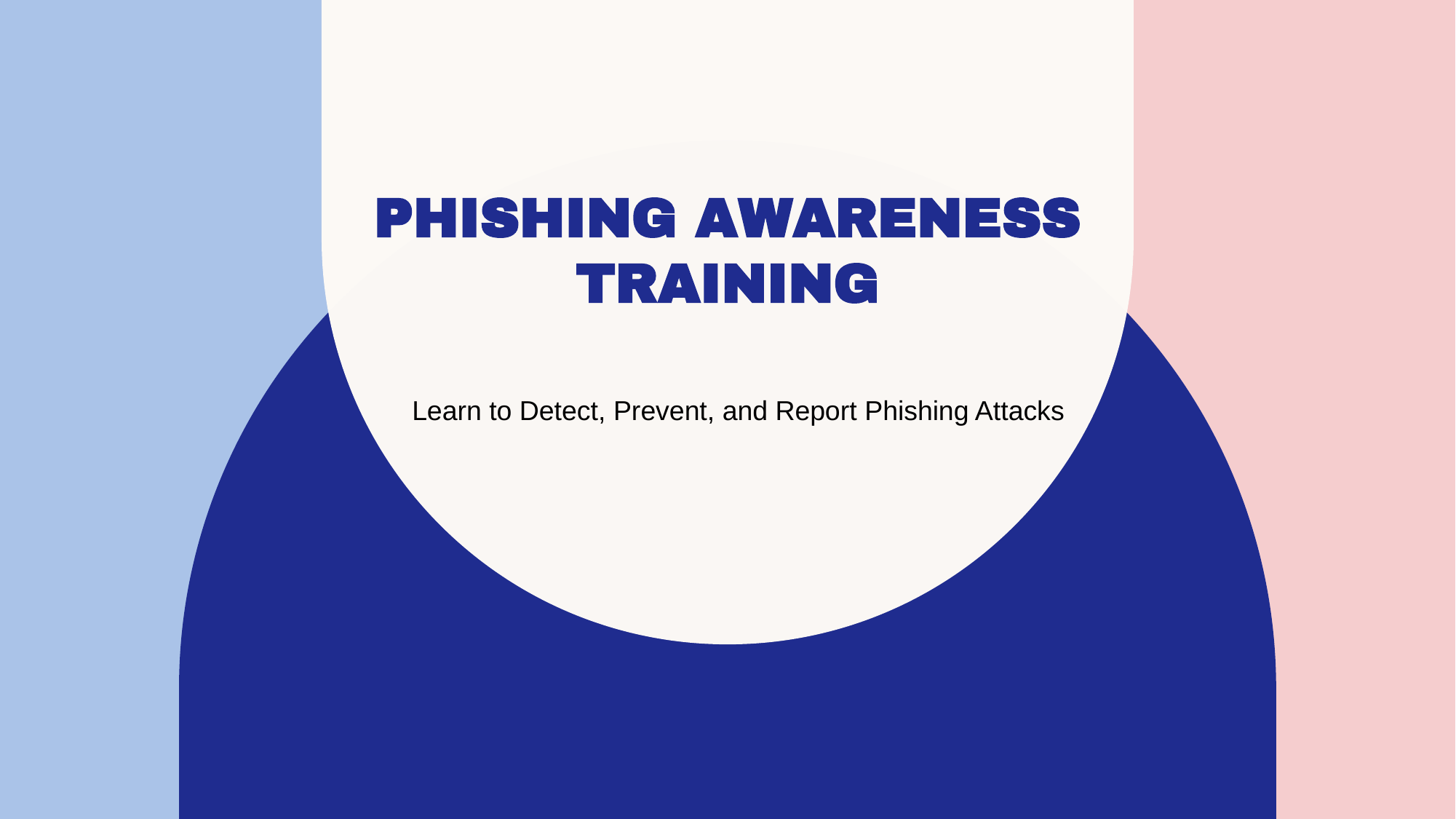

# Phishing Awareness Training
Learn to Detect, Prevent, and Report Phishing Attacks